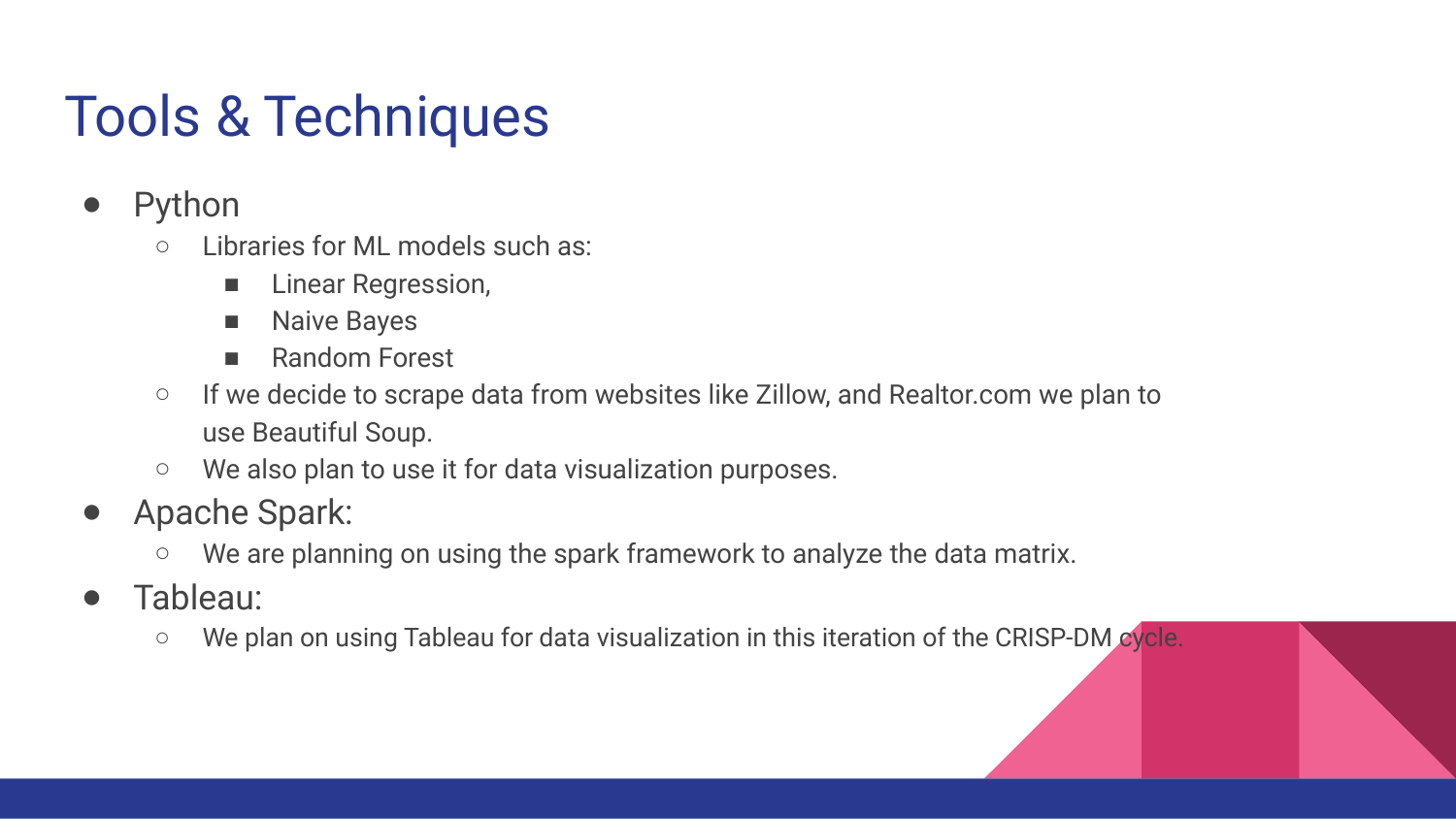

# Tools & Techniques

Python
Libraries for ML models such as:
Linear Regression,
Naive Bayes
Random Forest
If we decide to scrape data from websites like Zillow, and Realtor.com we plan to use Beautiful Soup.
We also plan to use it for data visualization purposes.
Apache Spark:
We are planning on using the spark framework to analyze the data matrix.
Tableau:
We plan on using Tableau for data visualization in this iteration of the CRISP-DM cycle.